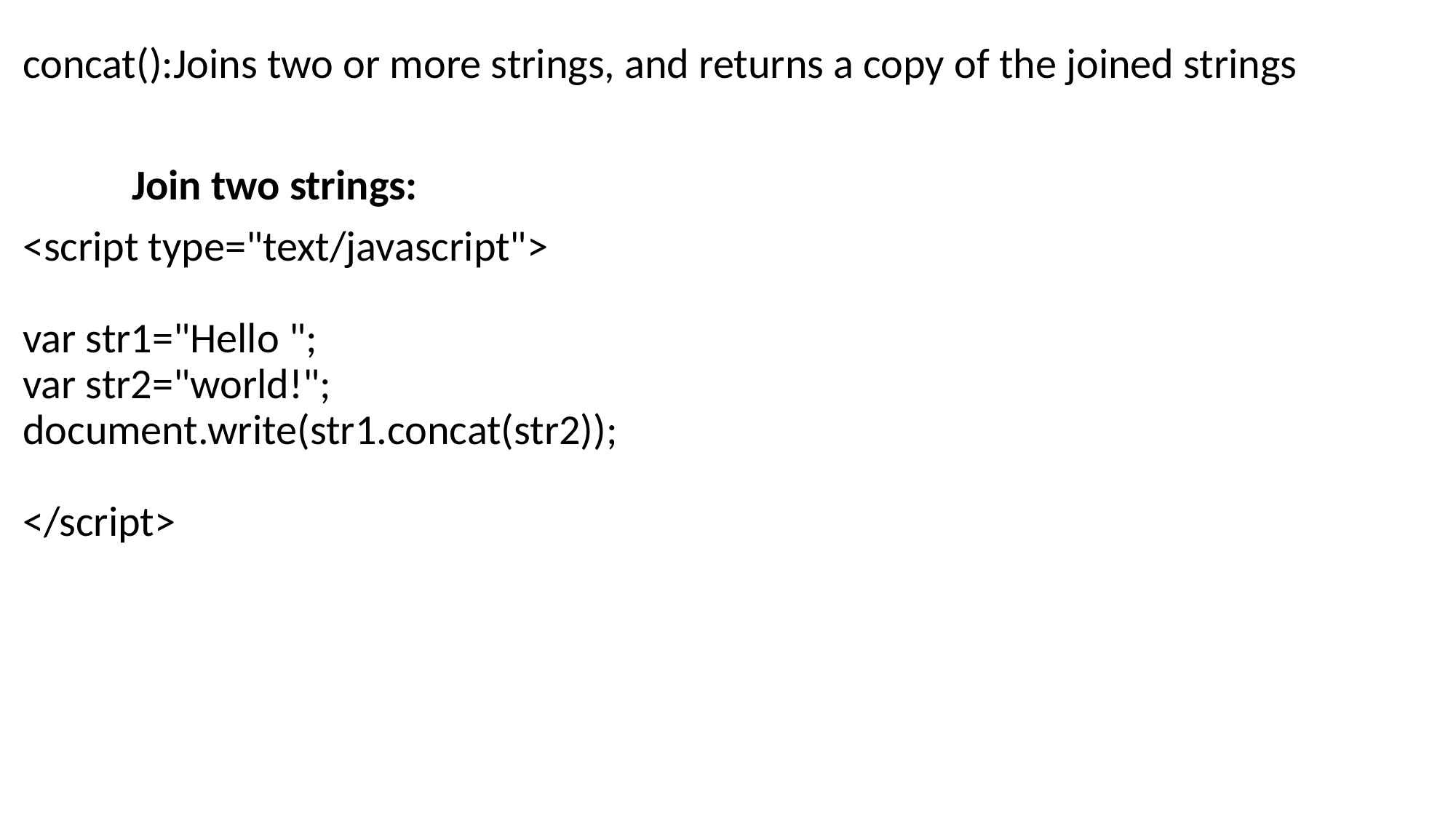

concat():Joins two or more strings, and returns a copy of the joined strings

	Join two strings:
<script type="text/javascript">
var str1="Hello ";
var str2="world!";
document.write(str1.concat(str2));
</script>